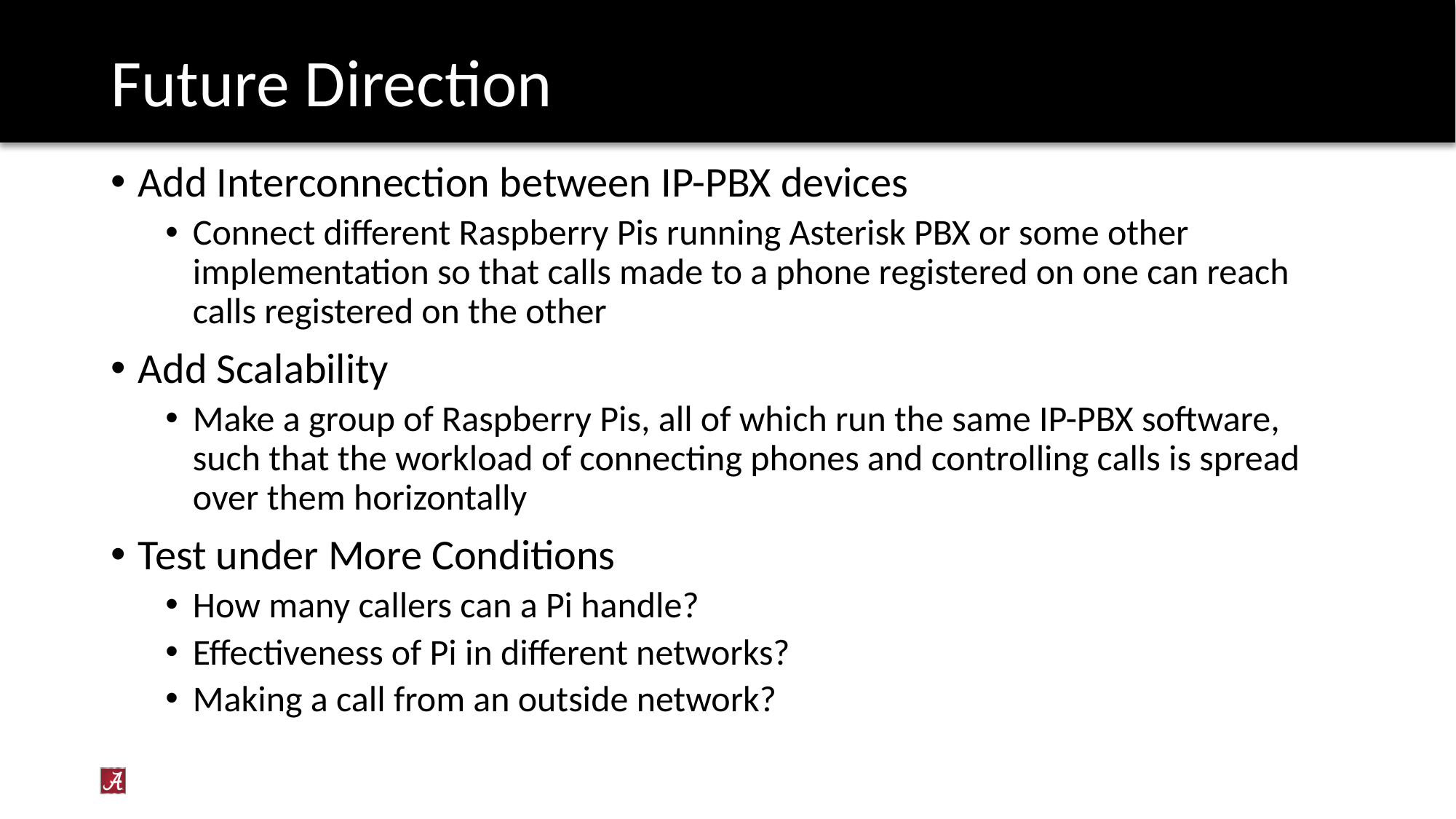

# Future Direction
Add Interconnection between IP-PBX devices
Connect different Raspberry Pis running Asterisk PBX or some other implementation so that calls made to a phone registered on one can reach calls registered on the other
Add Scalability
Make a group of Raspberry Pis, all of which run the same IP-PBX software, such that the workload of connecting phones and controlling calls is spread over them horizontally
Test under More Conditions
How many callers can a Pi handle?
Effectiveness of Pi in different networks?
Making a call from an outside network?